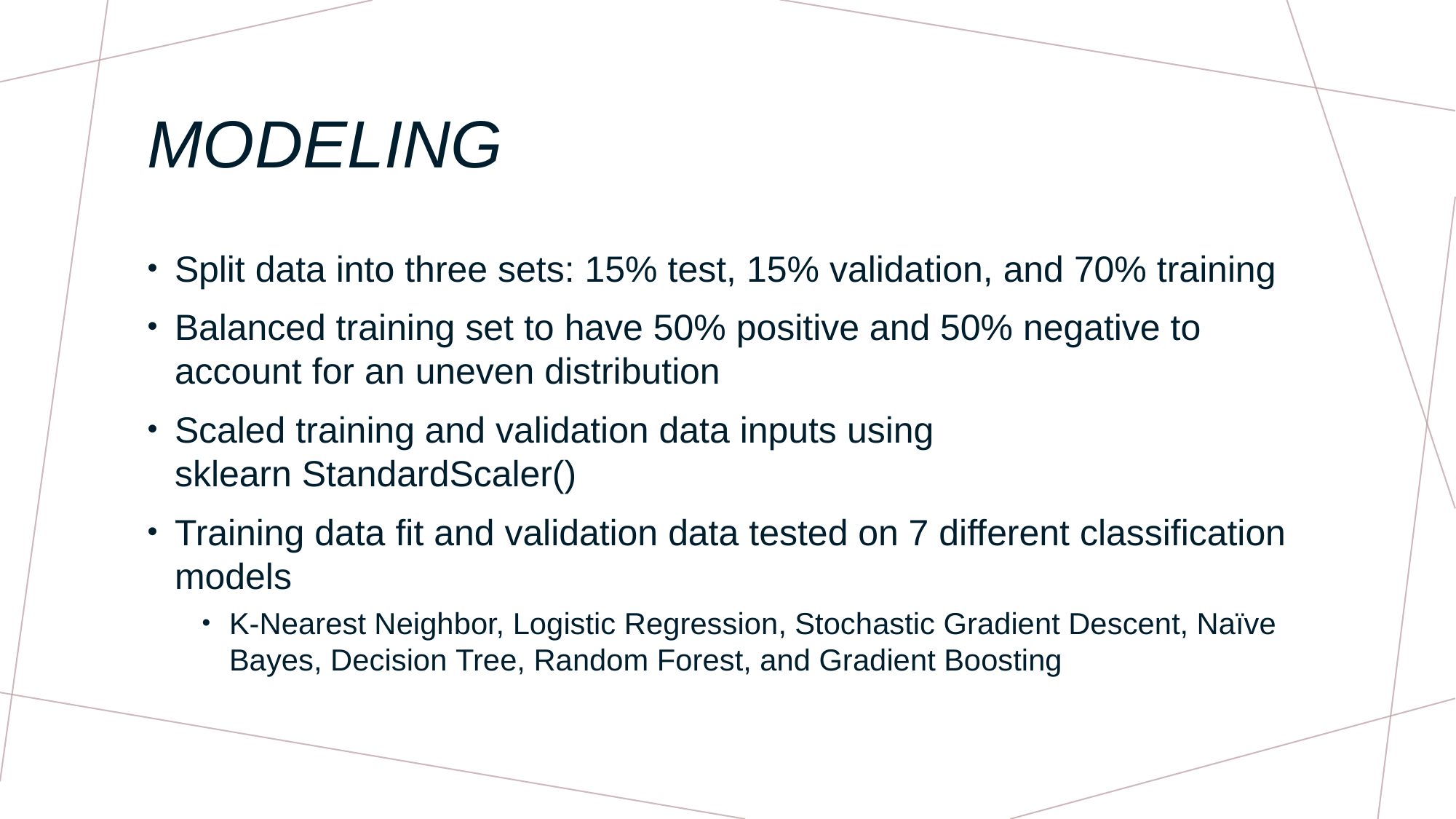

# modeling
Split data into three sets: 15% test, 15% validation, and 70% training
Balanced training set to have 50% positive and 50% negative to account for an uneven distribution
Scaled training and validation data inputs using sklearn StandardScaler()
Training data fit and validation data tested on 7 different classification models
K-Nearest Neighbor, Logistic Regression, Stochastic Gradient Descent, Naïve Bayes, Decision Tree, Random Forest, and Gradient Boosting